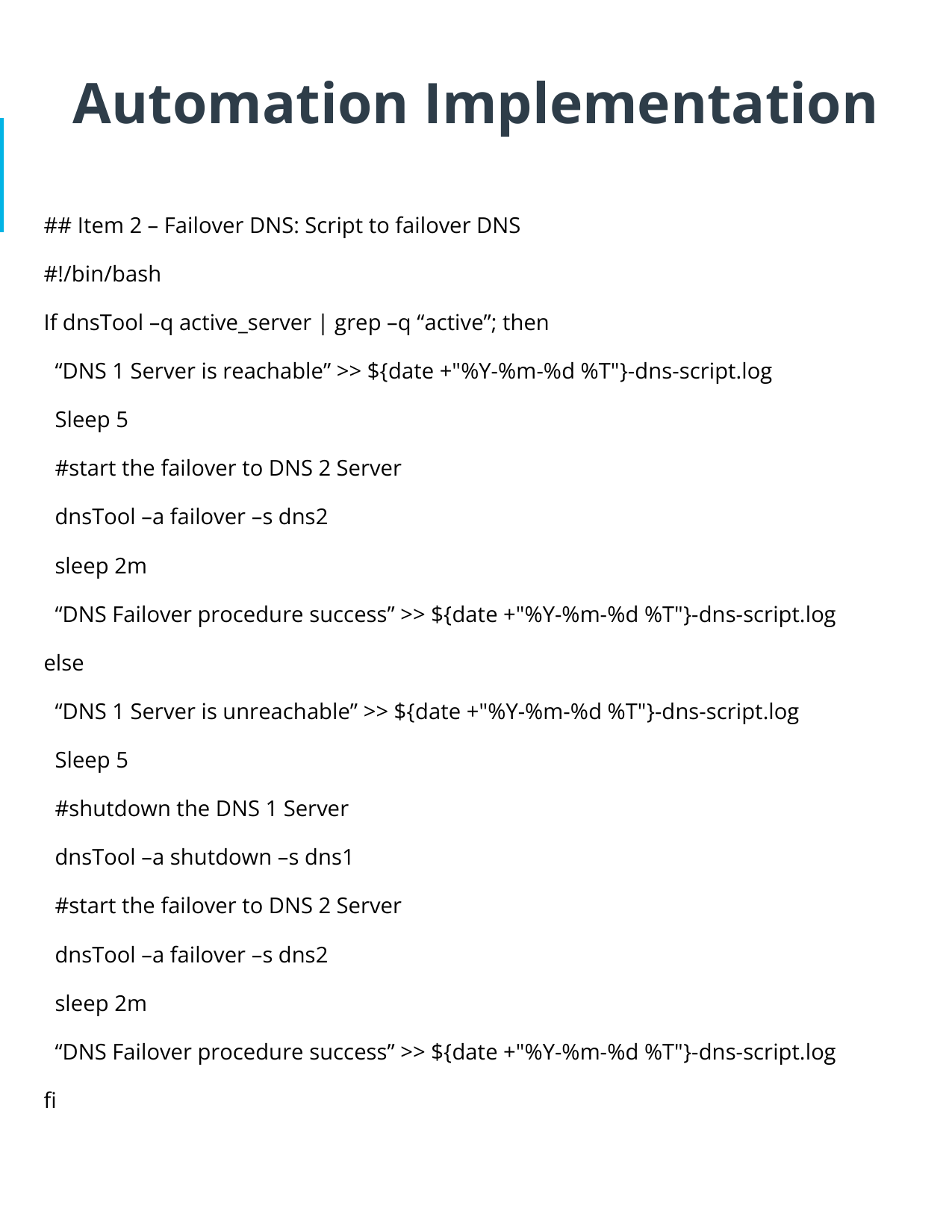

# Automation Implementation
## Item 2 – Failover DNS: Script to failover DNS
#!/bin/bash
If dnsTool –q active_server | grep –q “active”; then
  “DNS 1 Server is reachable” >> ${date +"%Y-%m-%d %T"}-dns-script.log
  Sleep 5
  #start the failover to DNS 2 Server
  dnsTool –a failover –s dns2
  sleep 2m
  “DNS Failover procedure success” >> ${date +"%Y-%m-%d %T"}-dns-script.log
else
  “DNS 1 Server is unreachable” >> ${date +"%Y-%m-%d %T"}-dns-script.log
  Sleep 5
  #shutdown the DNS 1 Server
  dnsTool –a shutdown –s dns1
  #start the failover to DNS 2 Server
  dnsTool –a failover –s dns2
  sleep 2m
  “DNS Failover procedure success” >> ${date +"%Y-%m-%d %T"}-dns-script.log
fi